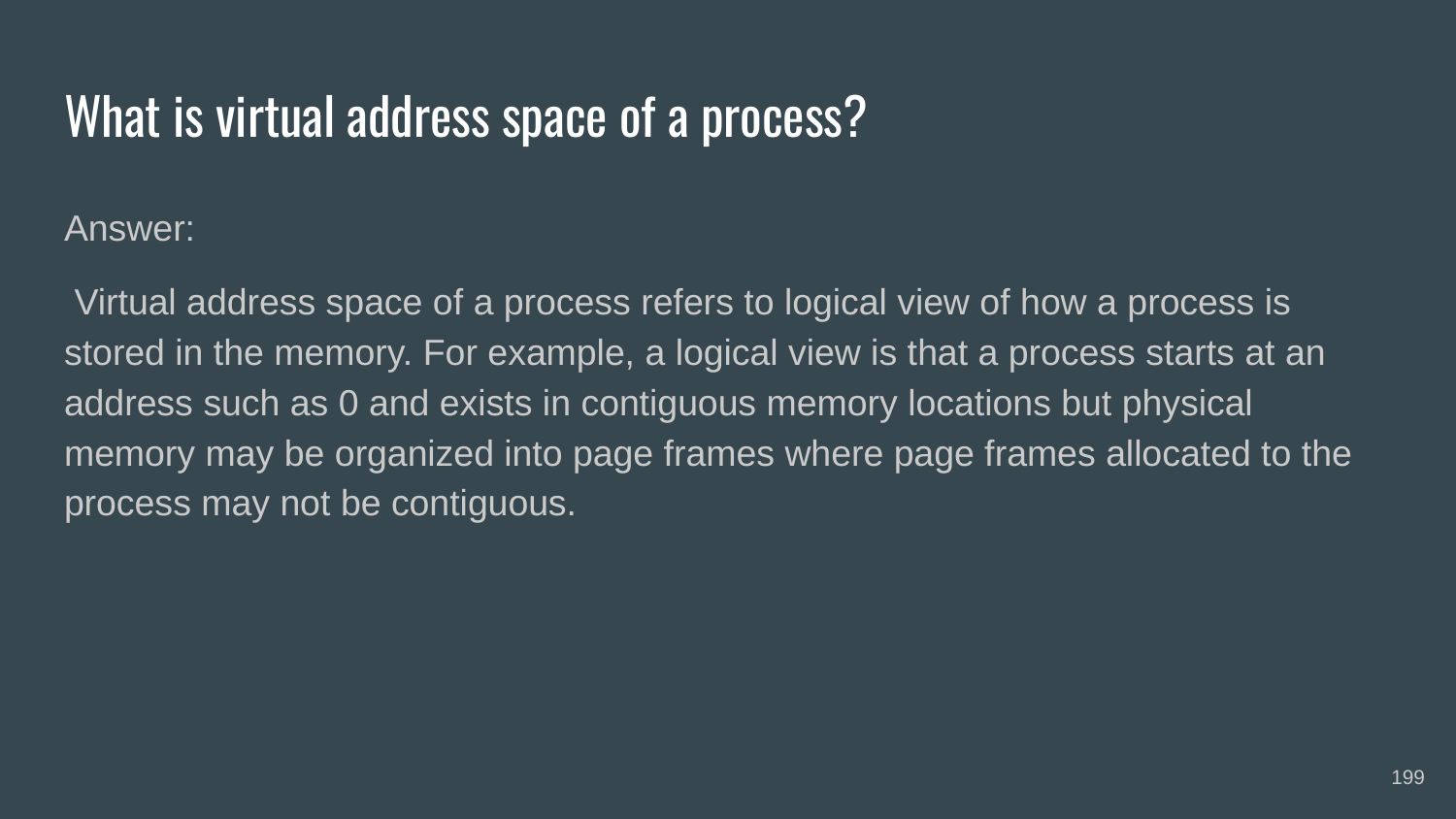

# What is virtual address space of a process?
Answer:
 Virtual address space of a process refers to logical view of how a process is stored in the memory. For example, a logical view is that a process starts at an address such as 0 and exists in contiguous memory locations but physical memory may be organized into page frames where page frames allocated to the process may not be contiguous.
199